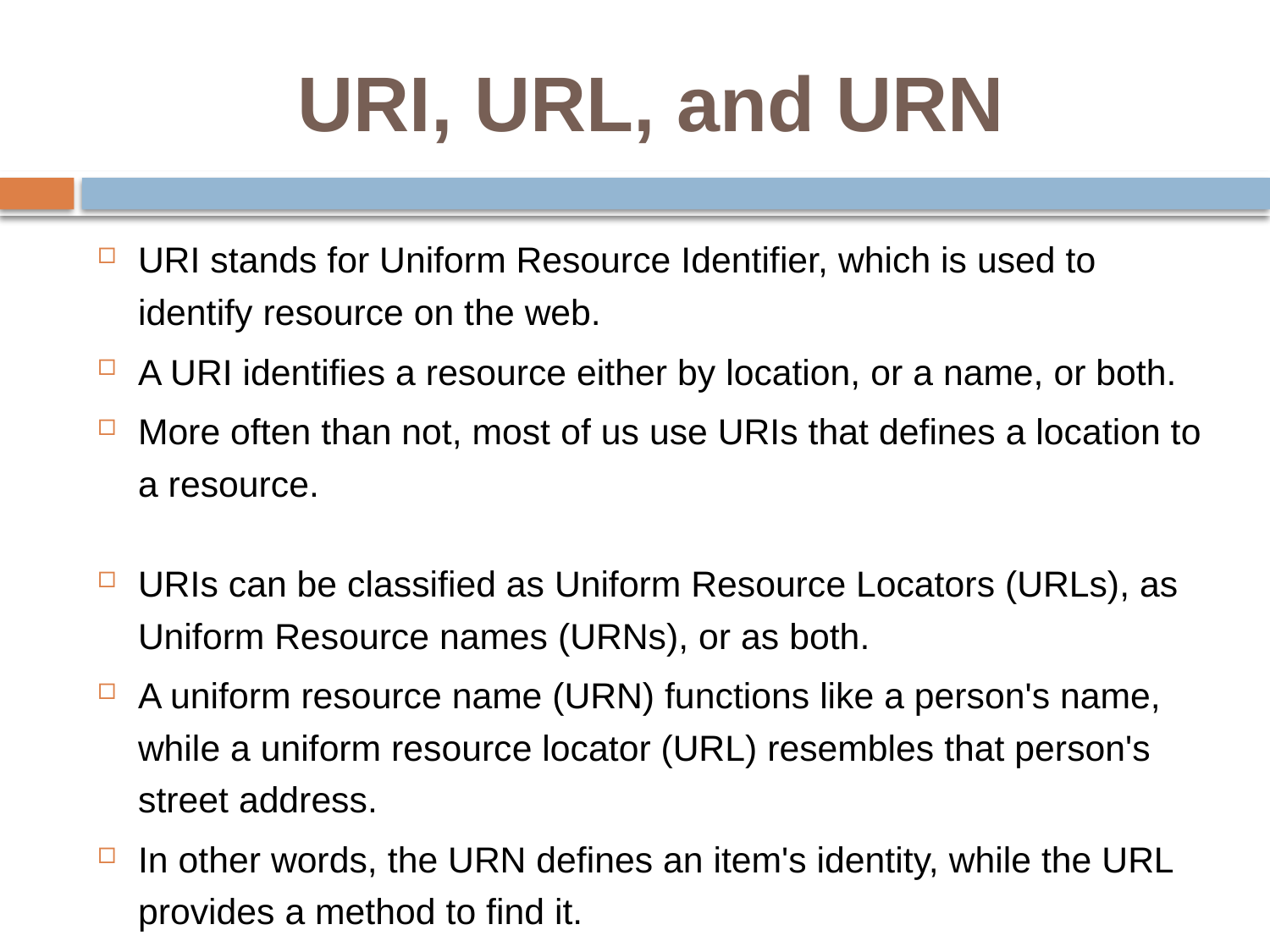

# URI, URL, and URN
URI stands for Uniform Resource Identifier, which is used to identify resource on the web.
A URI identifies a resource either by location, or a name, or both.
More often than not, most of us use URIs that defines a location to a resource.

URIs can be classified as Uniform Resource Locators (URLs), as Uniform Resource names (URNs), or as both.
A uniform resource name (URN) functions like a person's name, while a uniform resource locator (URL) resembles that person's street address.
In other words, the URN defines an item's identity, while the URL provides a method to find it.